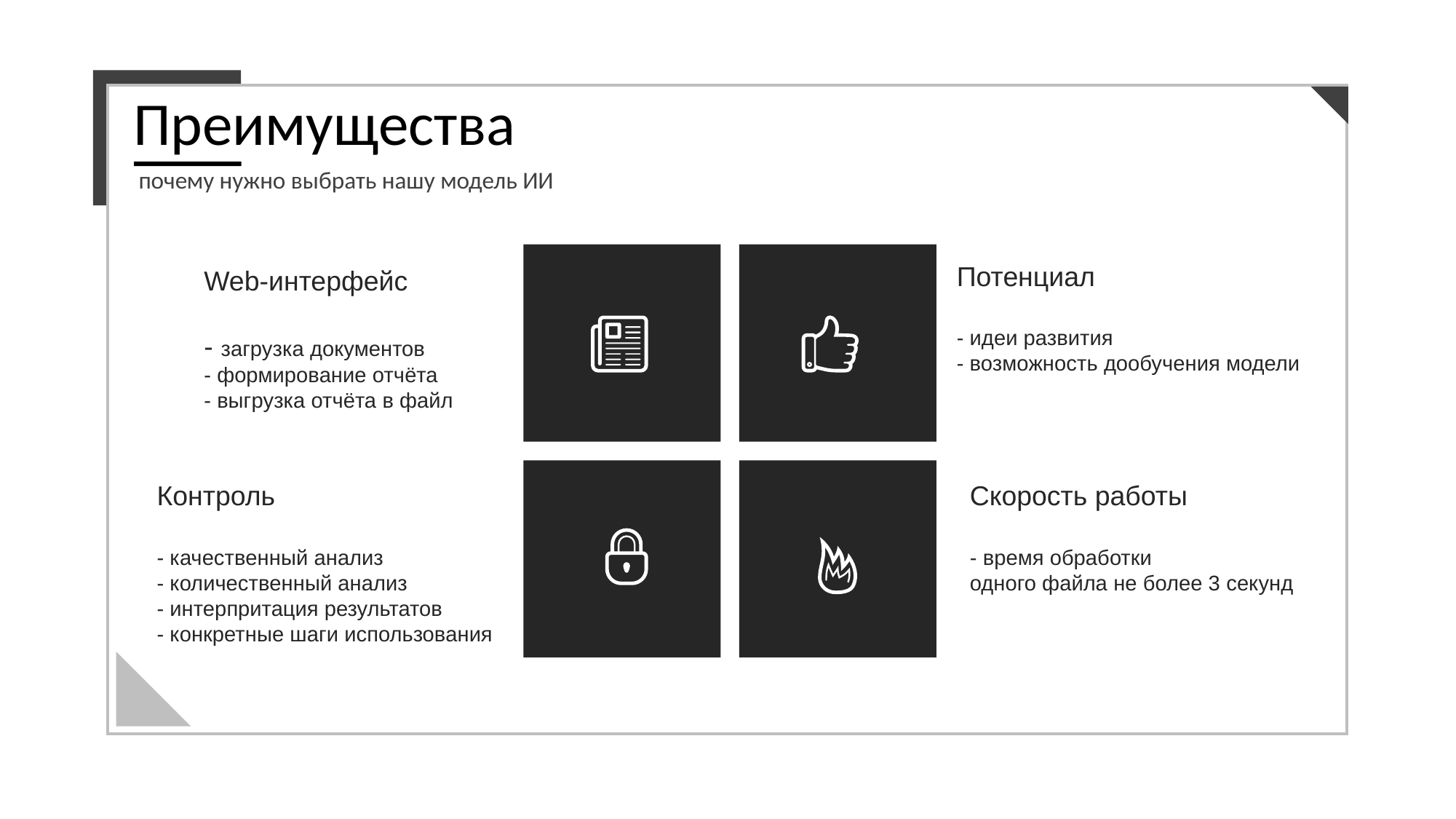

Преимущества

почему нужно выбрать нашу модель ИИ

Потенциал

- идеи развития
- возможность дообучения модели
Web-интерфейс

- загрузка документов
- формирование отчёта
- выгрузка отчёта в файл

Контроль

- качественный анализ
- количественный анализ
- интерпритация результатов
- конкретные шаги использования
Скорость работы

- время обработки
одного файла не более 3 секунд